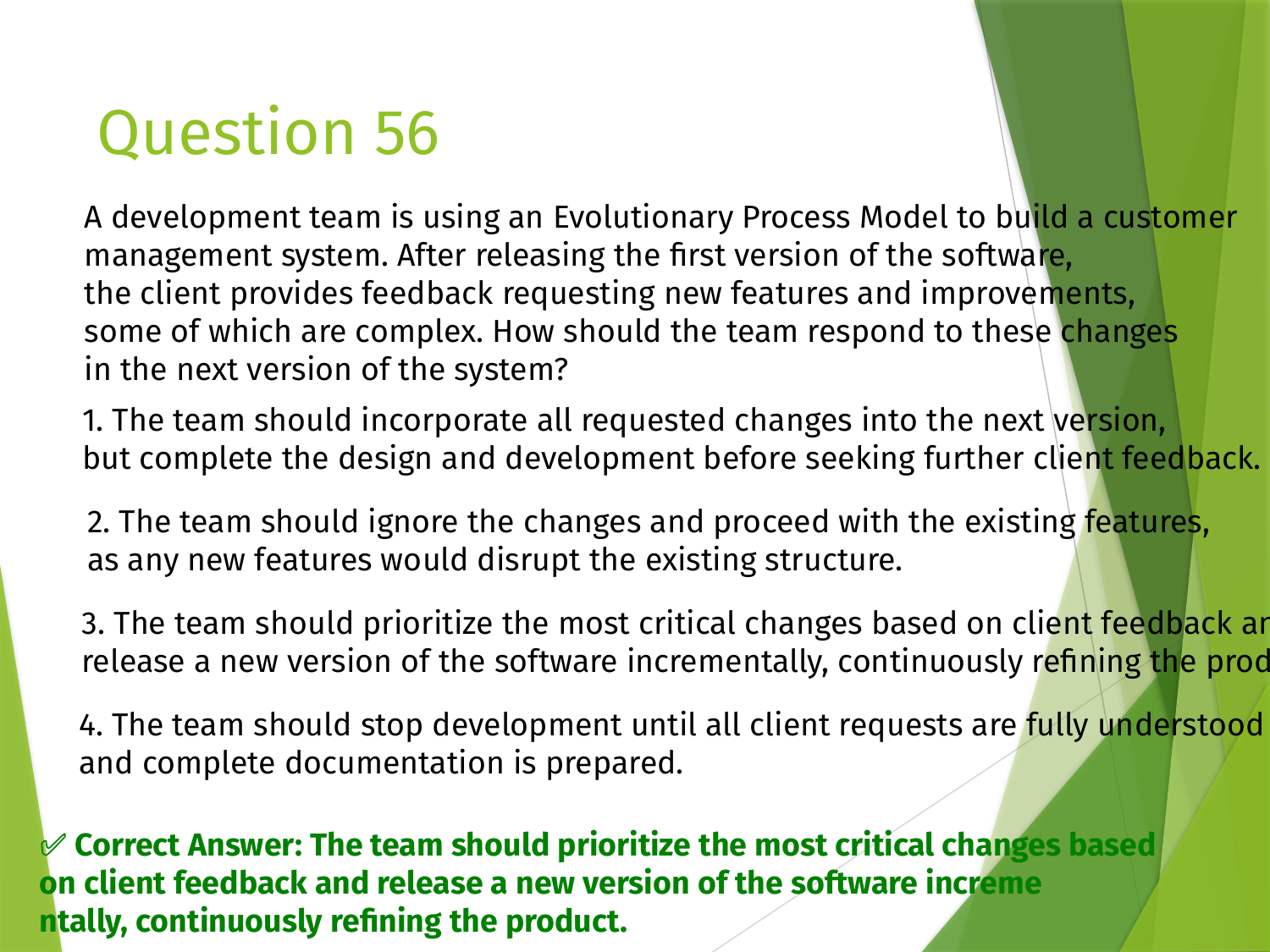

# Question 56
A development team is using an Evolutionary Process Model to build a customer
management system. After releasing the first version of the software,
the client provides feedback requesting new features and improvements,
some of which are complex. How should the team respond to these changes
in the next version of the system?

1. The team should incorporate all requested changes into the next version,
but complete the design and development before seeking further client feedback.

2. The team should ignore the changes and proceed with the existing features,
as any new features would disrupt the existing structure.

3. The team should prioritize the most critical changes based on client feedback and
release a new version of the software incrementally, continuously refining the product.

4. The team should stop development until all client requests are fully understood
and complete documentation is prepared.

✅ Correct Answer: The team should prioritize the most critical changes based
on client feedback and release a new version of the software increme
ntally, continuously refining the product.